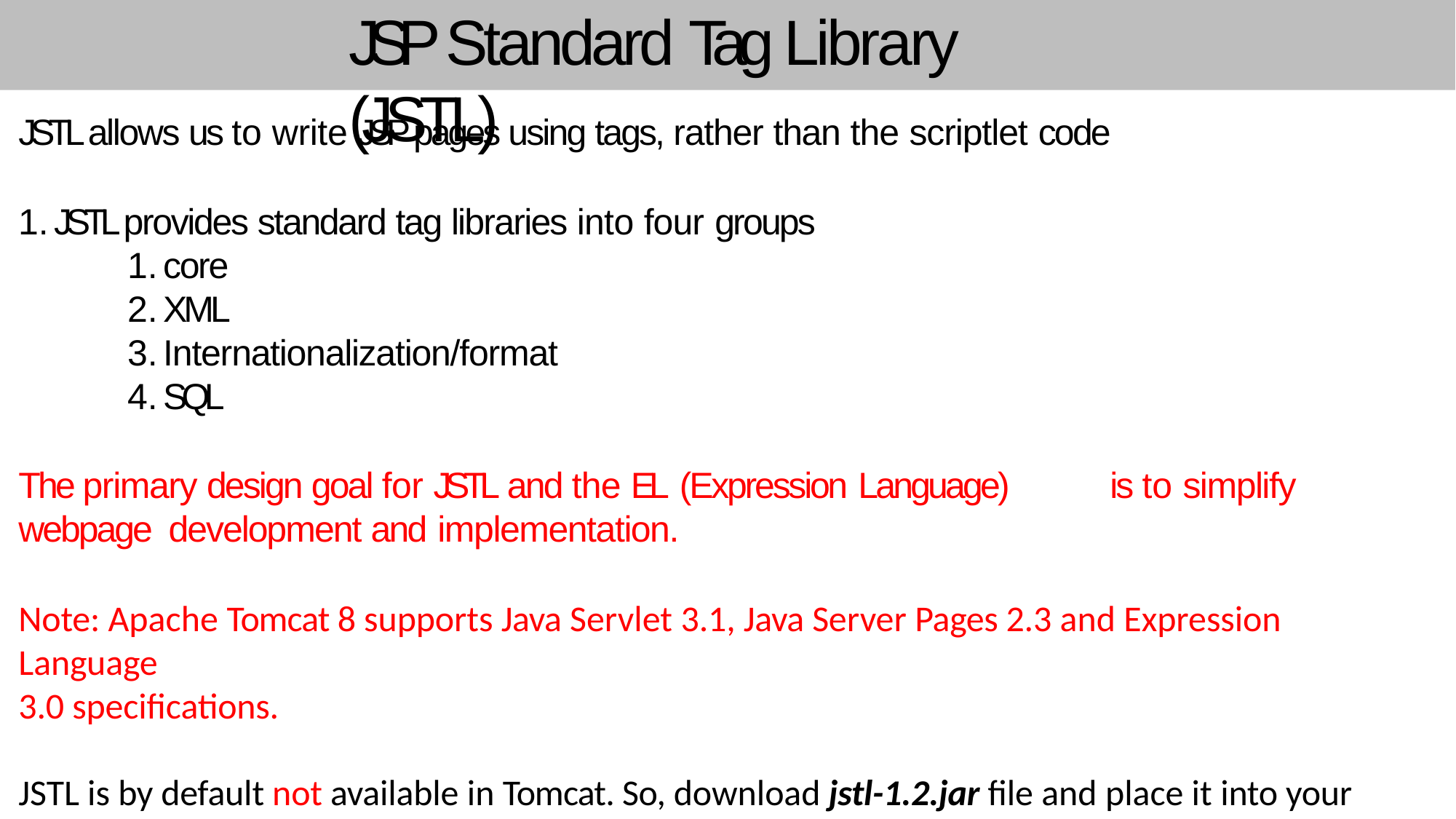

# JSP Standard Tag Library (JSTL)
JSTL allows us to write JSP pages using tags, rather than the scriptlet code

JSTL provides standard tag libraries into four groups
core
XML
Internationalization/format
SQL

The primary design goal for JSTL  and the EL (Expression Language)	is to simplify webpage  development and implementation.

Note: Apache Tomcat 8 supports Java Servlet 3.1, Java Server Pages 2.3 and Expression Language
3.0 specifications.

JSTL is by default not available in Tomcat. So, download jstl-1.2.jar file and place it into your  project’s classpath.